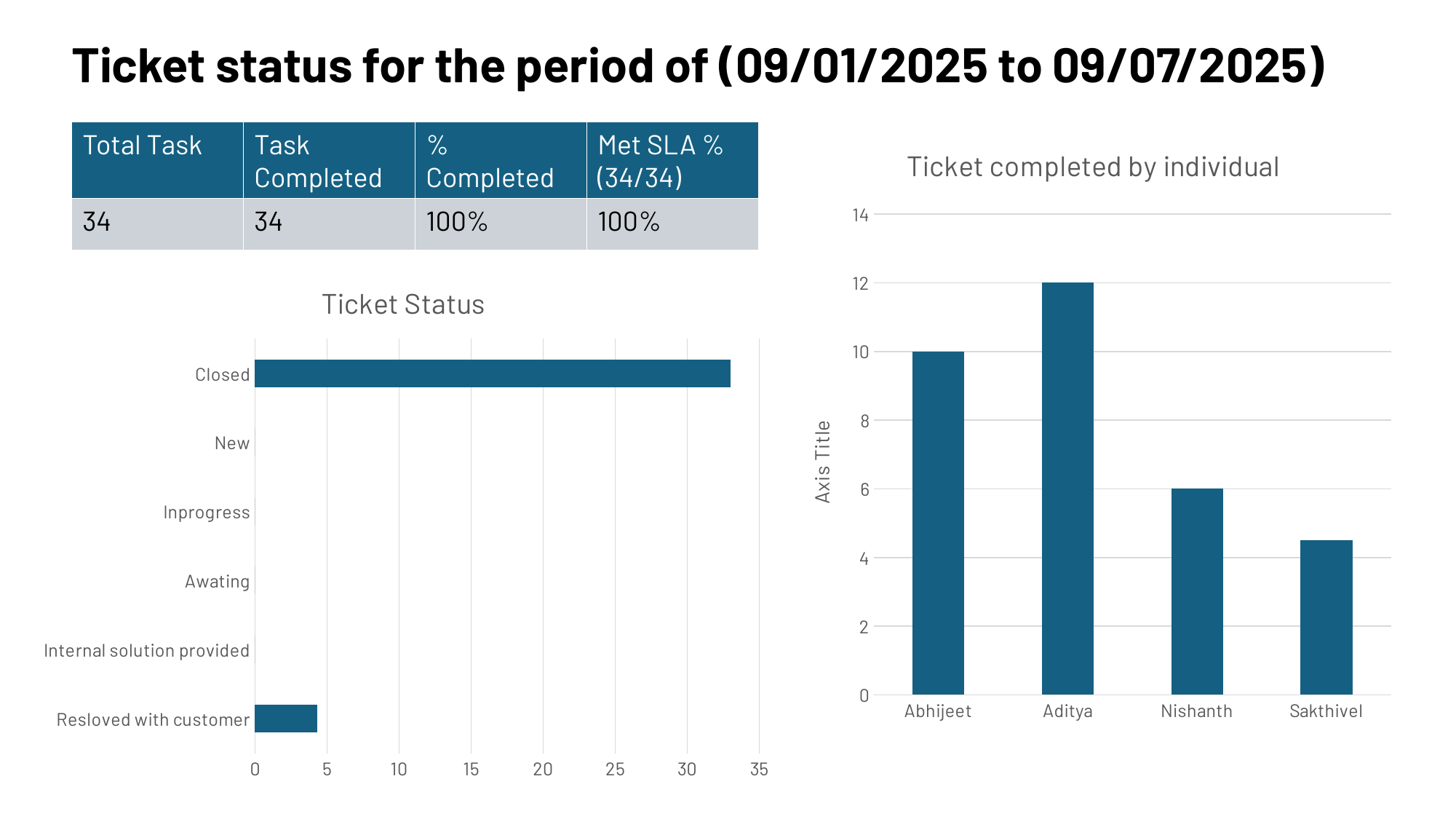

Ticket status for the period of (09/01/2025 to 09/07/2025)
| Total Task | Task Completed | % Completed | Met SLA % (34/34) |
| --- | --- | --- | --- |
| 34 | 34 | 100% | 100% |

### Chart: Ticket completed by individual

| Category | Series 1 |
|---|---|
| Abhijeet | 10.0 |
| Aditya | 12.0 |
| Nishanth | 6.0 |
| Sakthivel | 4.5 |

### Chart: Ticket Status

| Category | Series 1 |
|---|---|
| Resloved with customer | 4.3 |
| Internal solution provided | 0.0 |
| Awating | 0.0 |
| Inprogress | 0.0 |
| New | 0.0 |
| Closed | 33.0 |